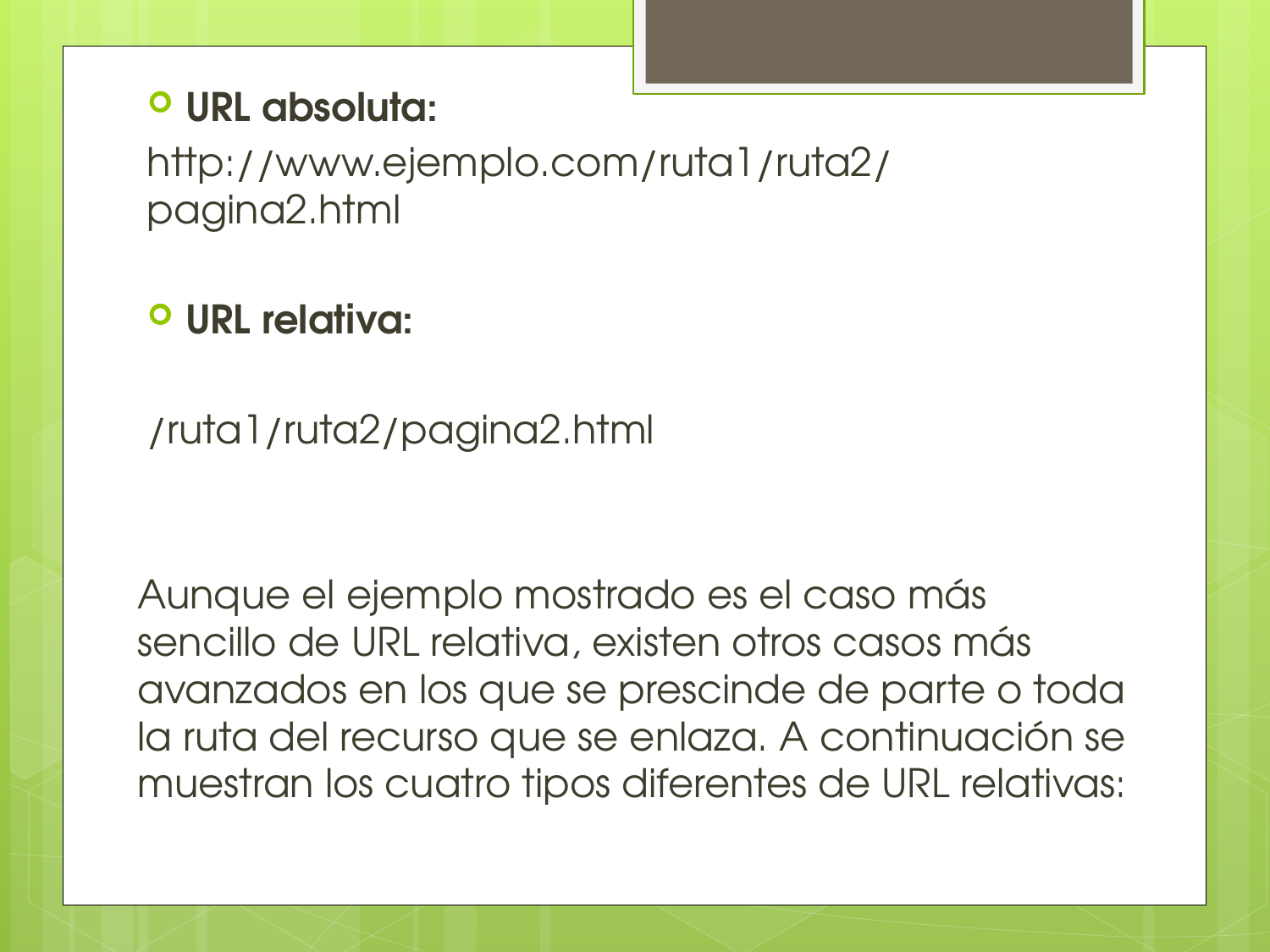

URL absoluta:
http://www.ejemplo.com/ruta1/ruta2/pagina2.html

URL relativa:

	/ruta1/ruta2/pagina2.html

Aunque el ejemplo mostrado es el caso más sencillo de URL relativa, existen otros casos más avanzados en los que se prescinde de parte o toda la ruta del recurso que se enlaza. A continuación se muestran los cuatro tipos diferentes de URL relativas: